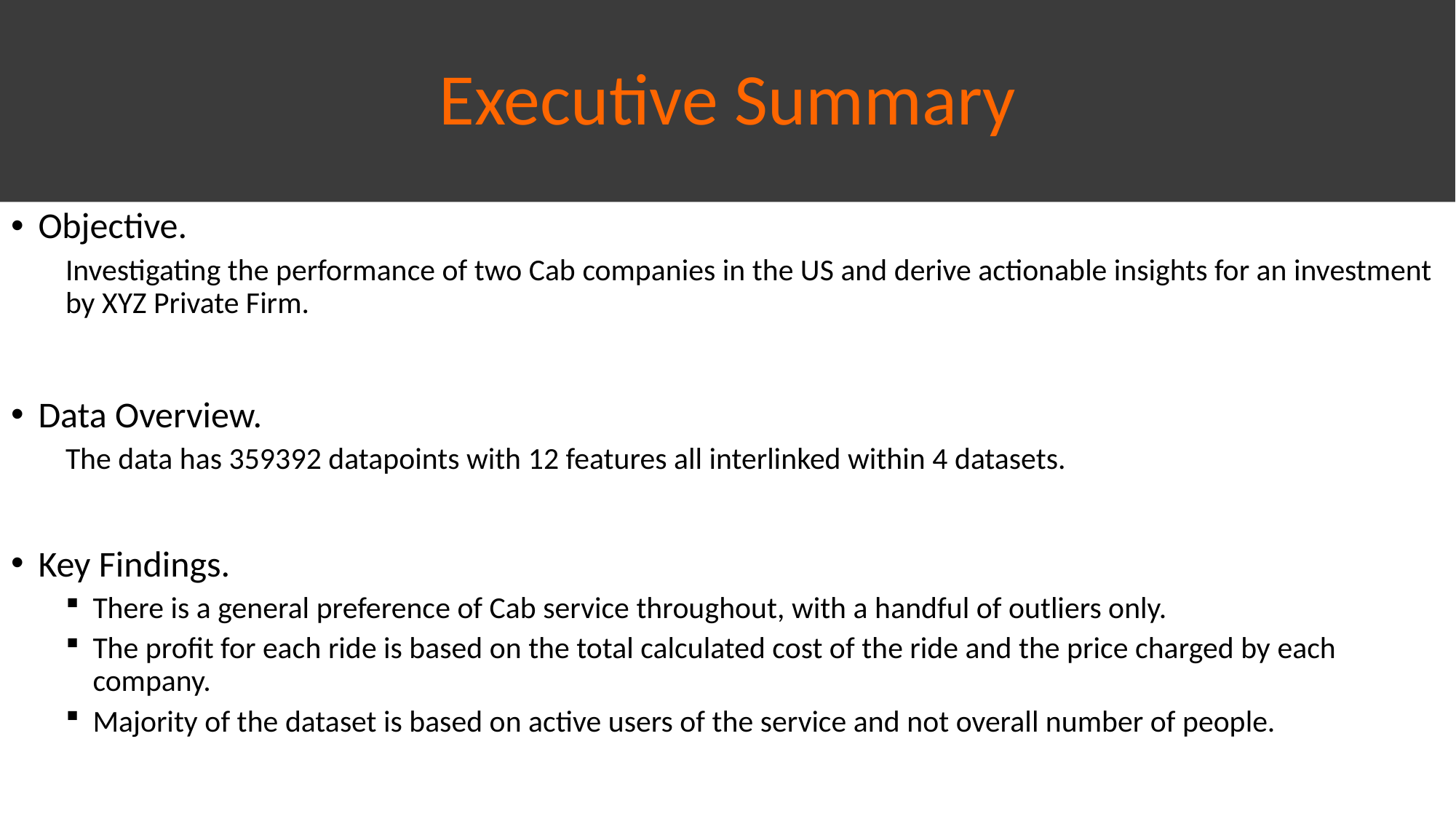

# Executive Summary
Objective.
Investigating the performance of two Cab companies in the US and derive actionable insights for an investment by XYZ Private Firm.

Data Overview.
The data has 359392 datapoints with 12 features all interlinked within 4 datasets.

Key Findings.
There is a general preference of Cab service throughout, with a handful of outliers only.
The profit for each ride is based on the total calculated cost of the ride and the price charged by each company.
Majority of the dataset is based on active users of the service and not overall number of people.